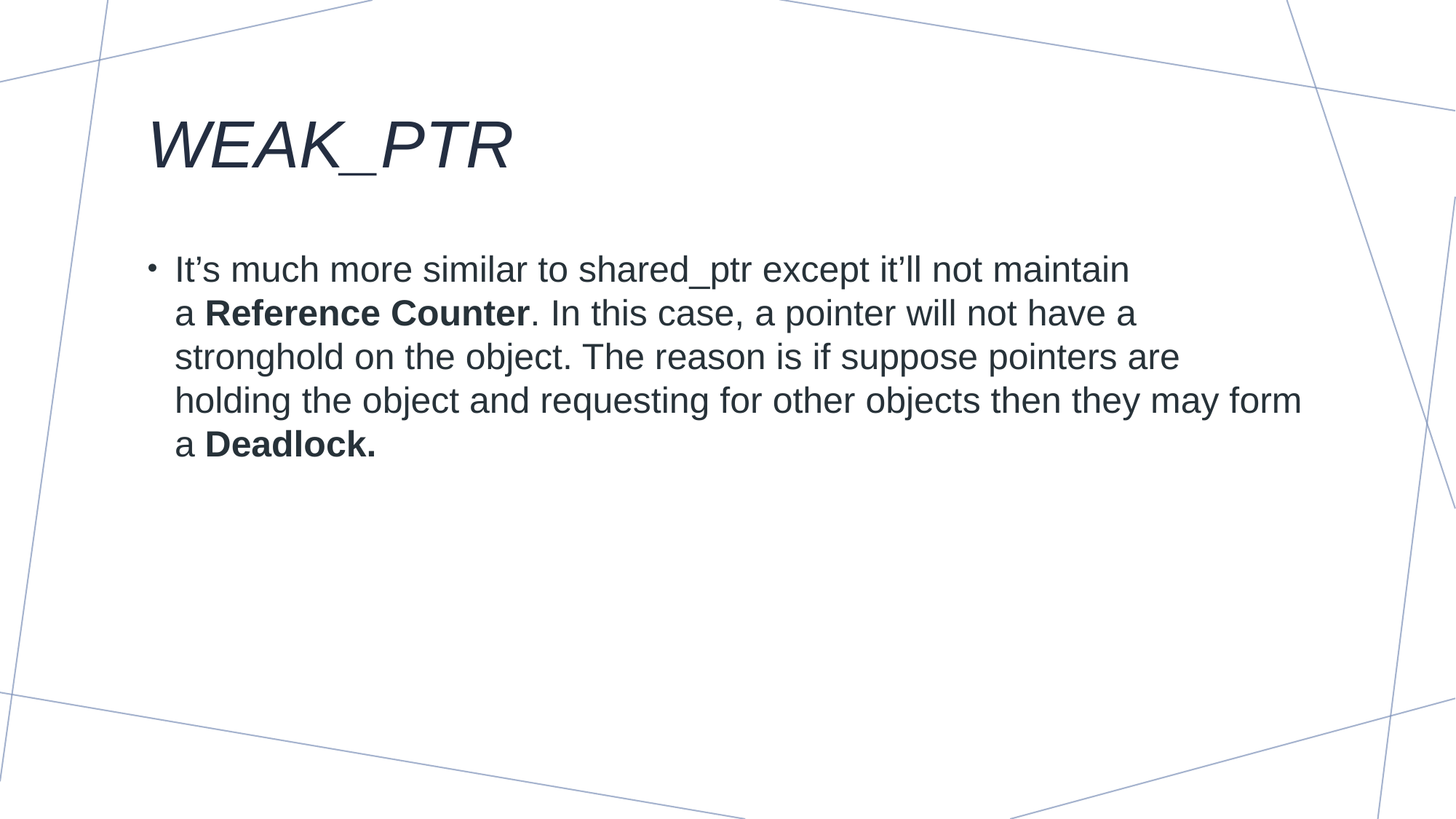

# weak_ptr
It’s much more similar to shared_ptr except it’ll not maintain a Reference Counter. In this case, a pointer will not have a stronghold on the object. The reason is if suppose pointers are holding the object and requesting for other objects then they may form a Deadlock.